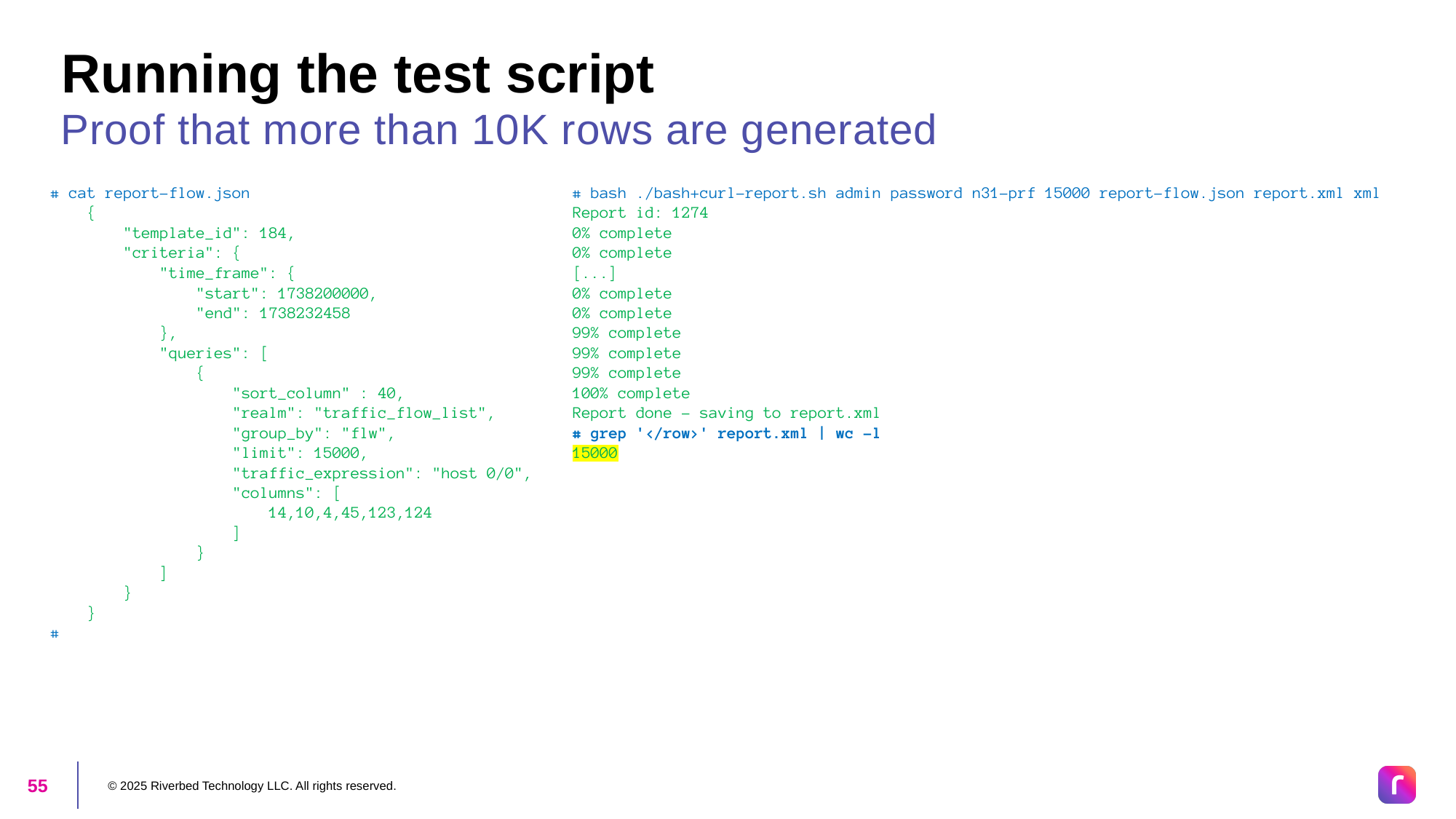

# Running the test script
Proof that more than 10K rows are generated
# cat report-flow.json
    {
        "template_id": 184,
        "criteria": {
            "time_frame": {
                "start": 1738200000,
                "end": 1738232458
            },
            "queries": [
                {
                    "sort_column" : 40,
                    "realm": "traffic_flow_list",
                    "group_by": "flw",
                    "limit": 15000,
                    "traffic_expression": "host 0/0",
                    "columns": [
                        14,10,4,45,123,124
                    ]
                }
            ]
        }
    }
#
# bash ./bash+curl-report.sh admin password n31-prf 15000 report-flow.json report.xml xml
Report id: 1274
0% complete
0% complete
[...]
0% complete
0% complete
99% complete
99% complete
99% complete
100% complete
Report done - saving to report.xml
# grep '</row>' report.xml | wc -l
15000

© 2025 Riverbed Technology LLC. All rights reserved.
55